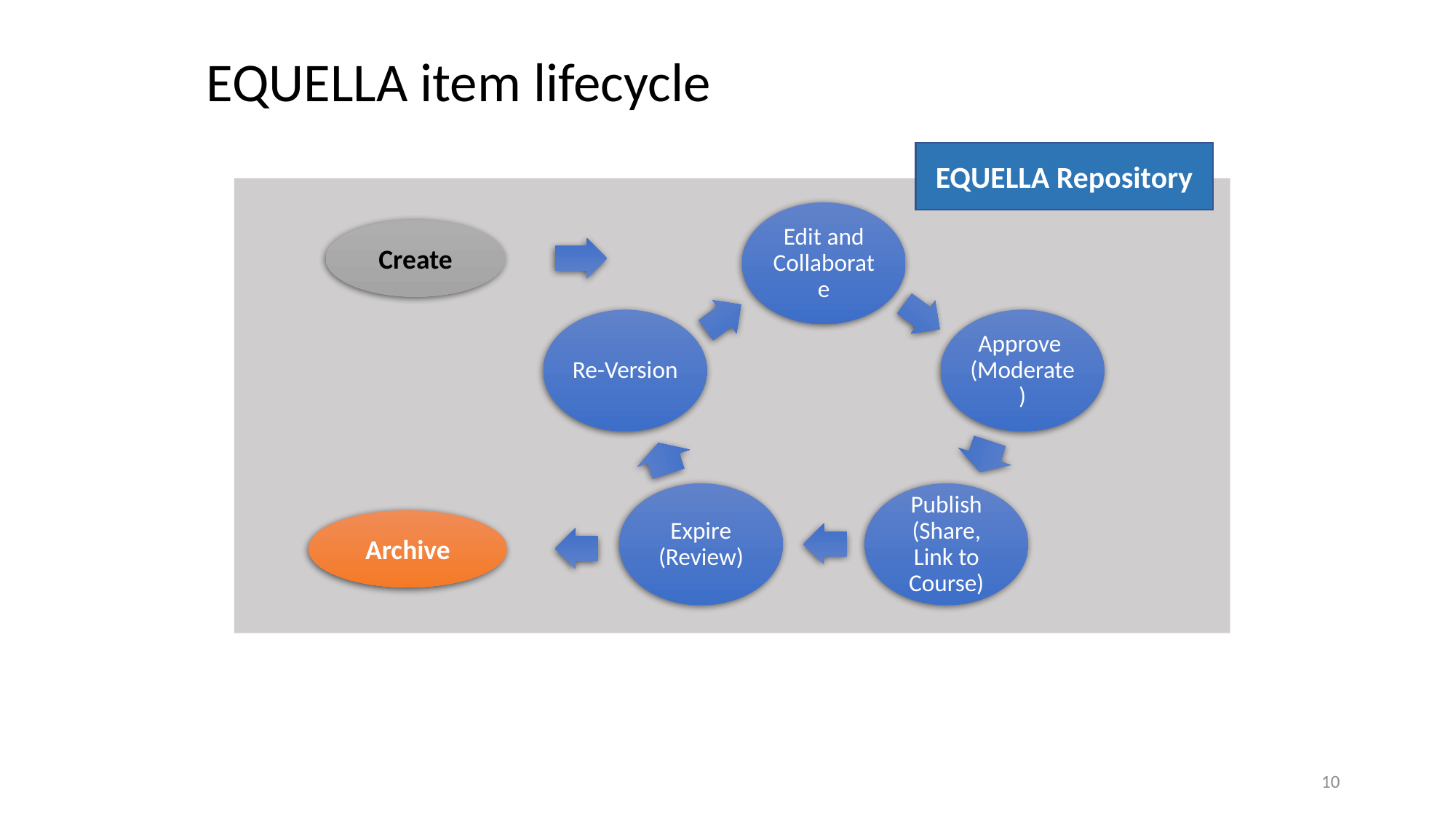

# EQUELLA item lifecycle
EQUELLA Repository

Edit and
Collaborate

Approve
(Moderate)

Publish
(Share, Link to Course)

Expire
(Review)

Re-Version

Create

Archive

10